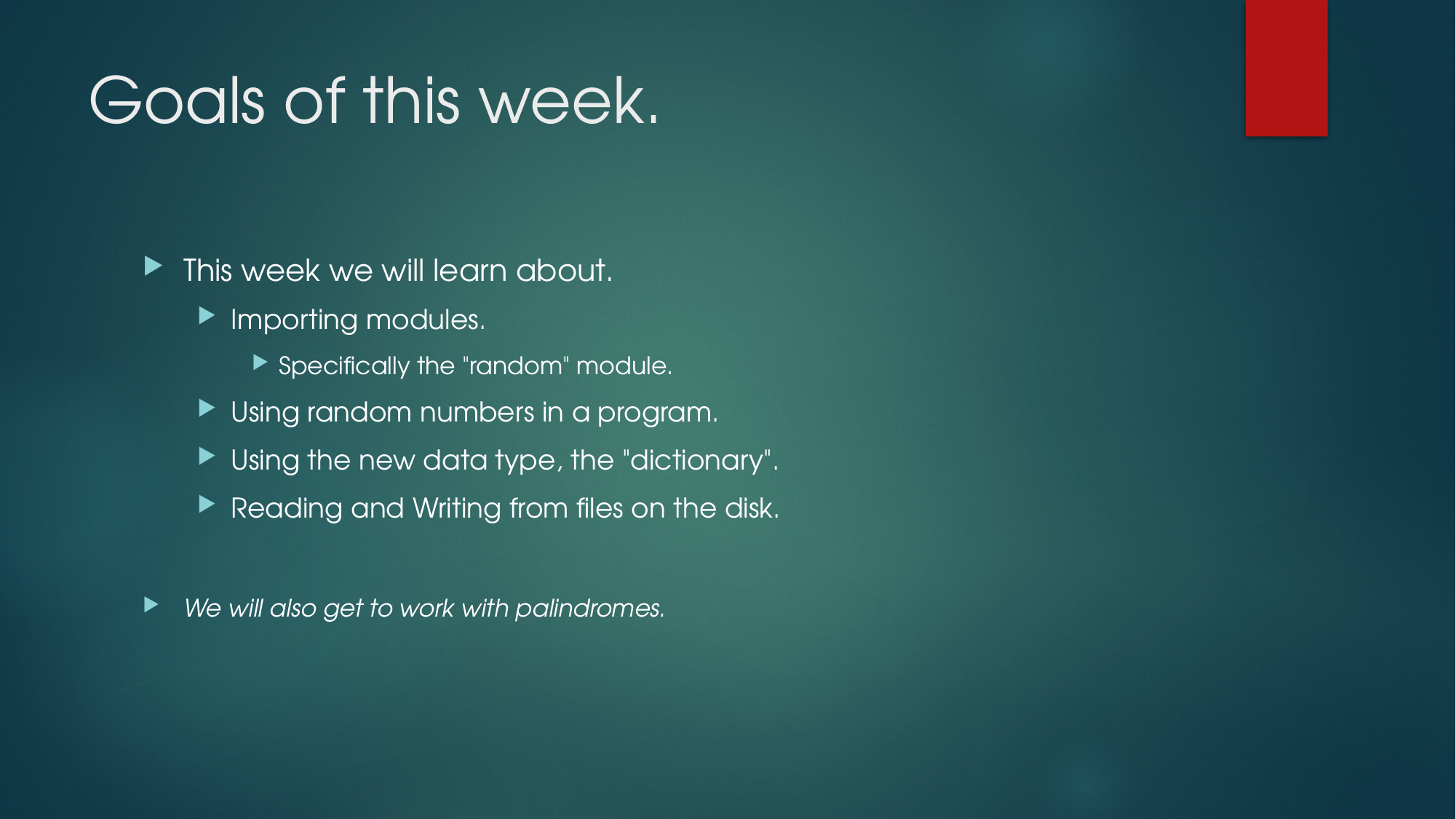

# Goals of this week.
This week we will learn about.
Importing modules.
Specifically the "random" module.
Using random numbers in a program.
Using the new data type, the "dictionary".
Reading and Writing from files on the disk.

We will also get to work with palindromes.